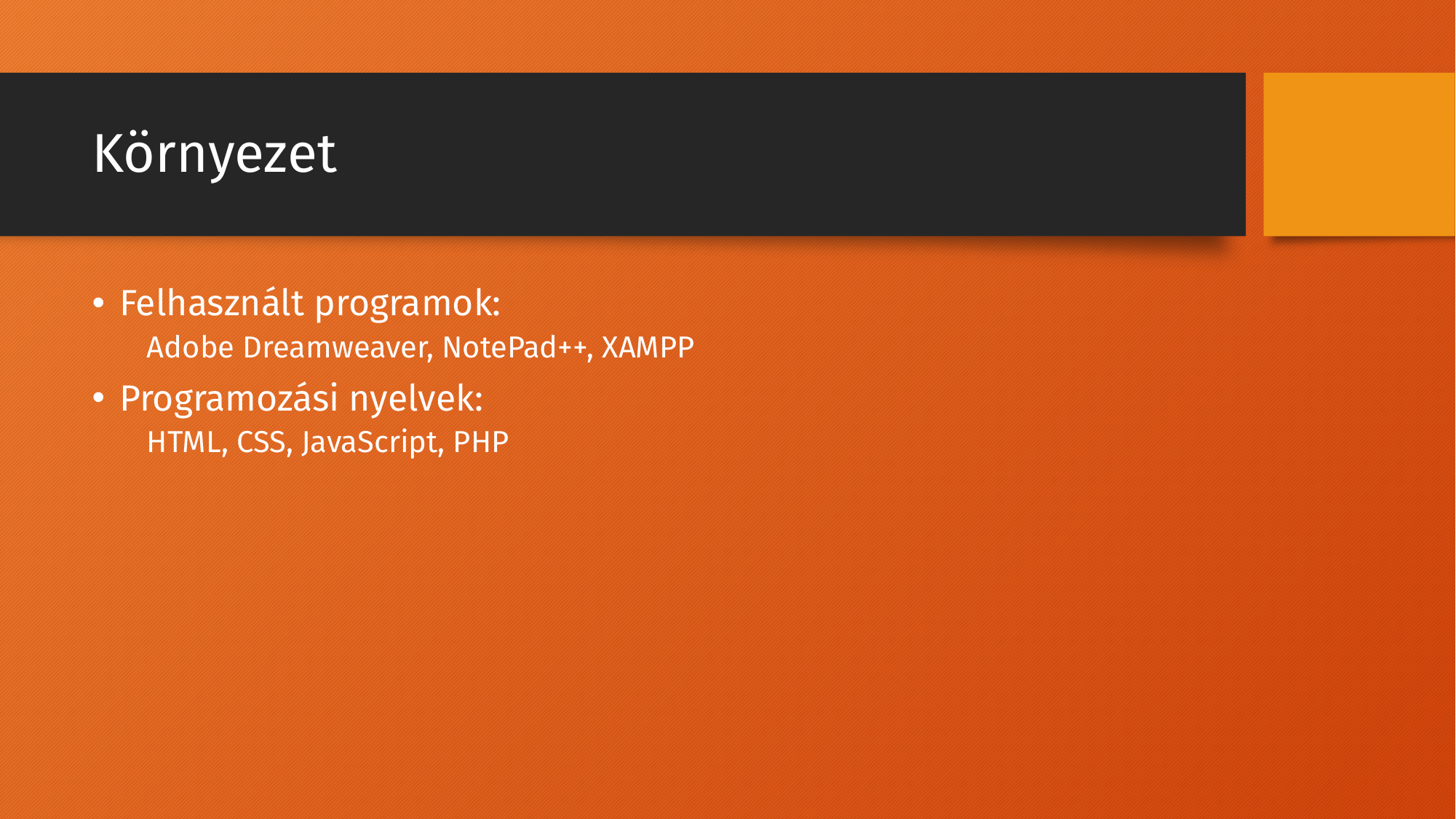

# Környezet
Felhasznált programok:
Adobe Dreamweaver, NotePad++, XAMPP
Programozási nyelvek:
HTML, CSS, JavaScript, PHP